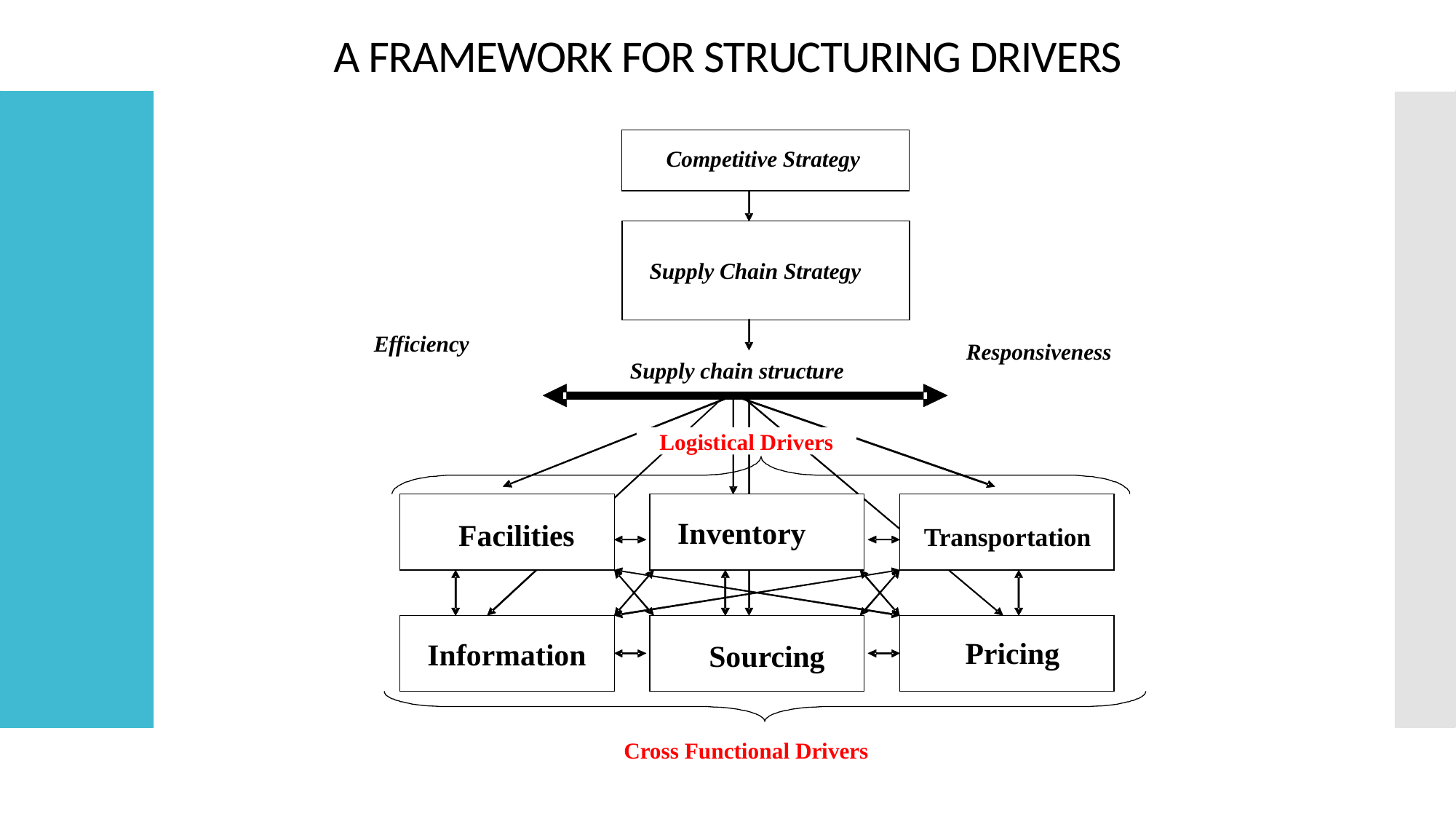

# A Framework for Structuring Drivers

Competitive Strategy

Supply Chain Strategy

Efficiency
Responsiveness
Supply chain structure

Logistical Drivers

Inventory
Facilities
Transportation

Pricing
Information
Sourcing

Cross Functional Drivers